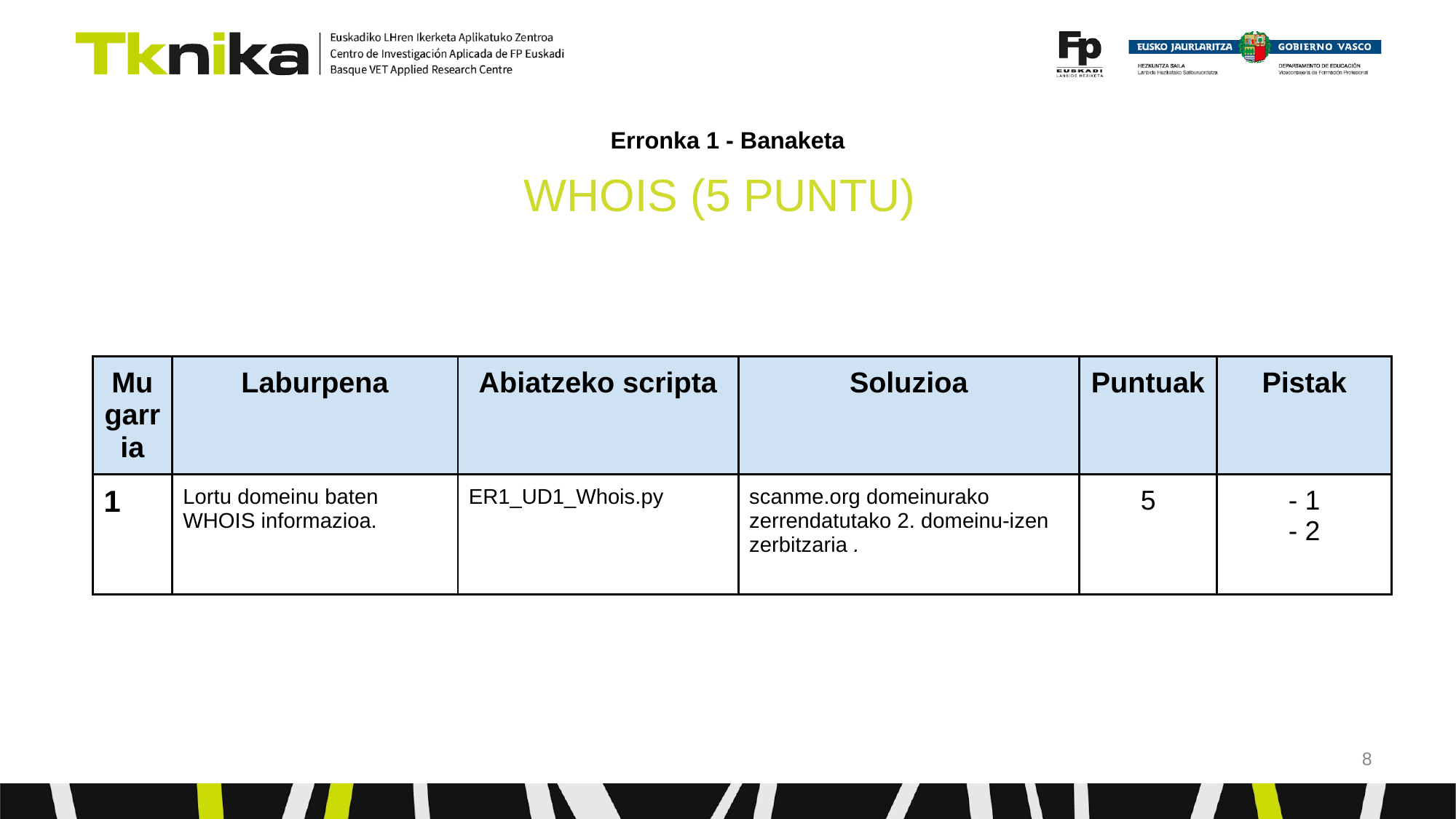

# Erronka 1 - Banaketa

WHOIS (5 PUNTU)

| Mugarria | Laburpena | Abiatzeko scripta | Soluzioa | Puntuak | Pistak |
| --- | --- | --- | --- | --- | --- |
| 1 | Lortu domeinu baten WHOIS informazioa. | ER1\_UD1\_Whois.py | scanme.org domeinurako zerrendatutako 2. domeinu-izen zerbitzaria . | 5 | - 1 - 2 |
8